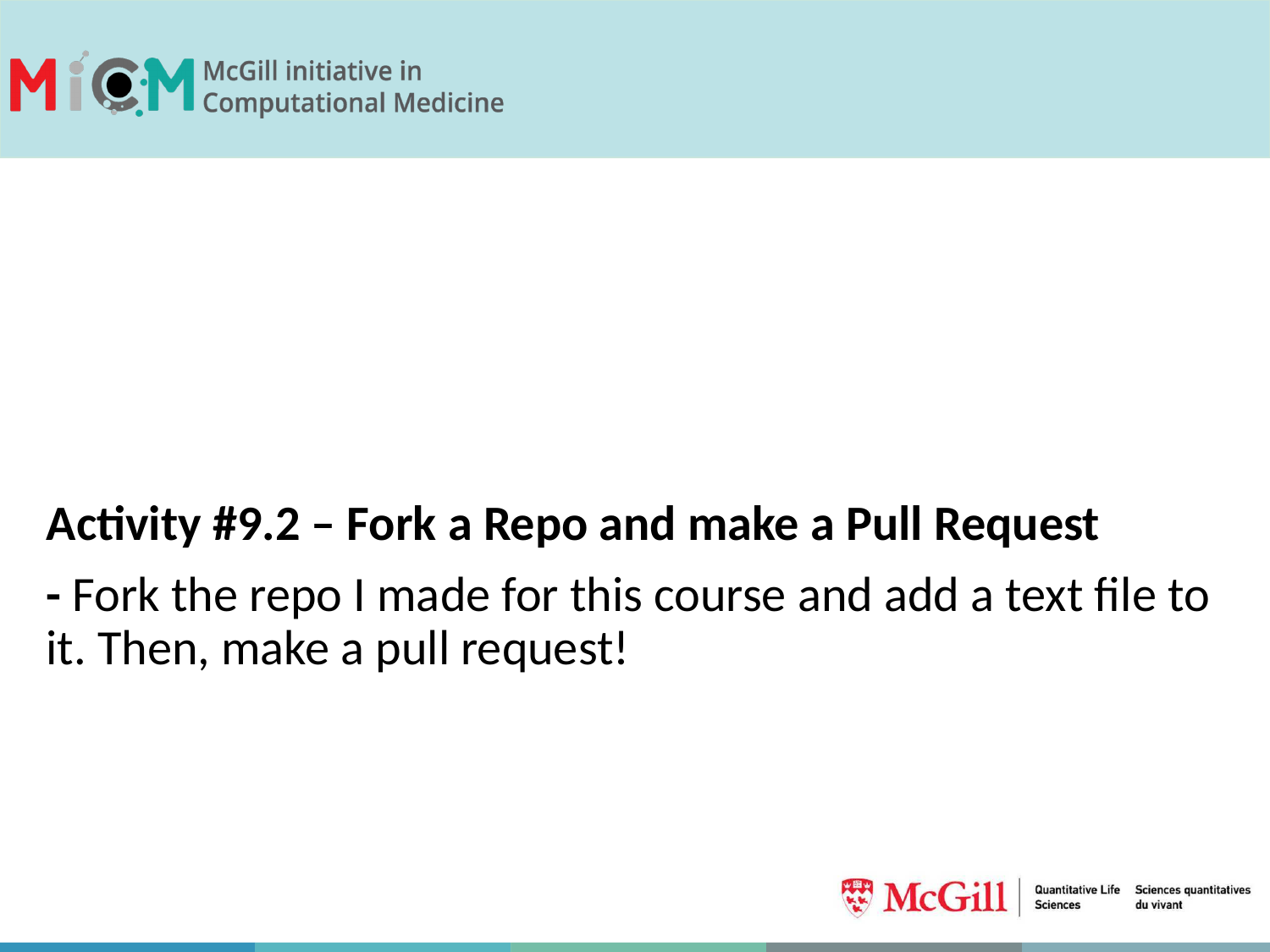

Activity #9.2 – Fork a Repo and make a Pull Request
- Fork the repo I made for this course and add a text file to it. Then, make a pull request!